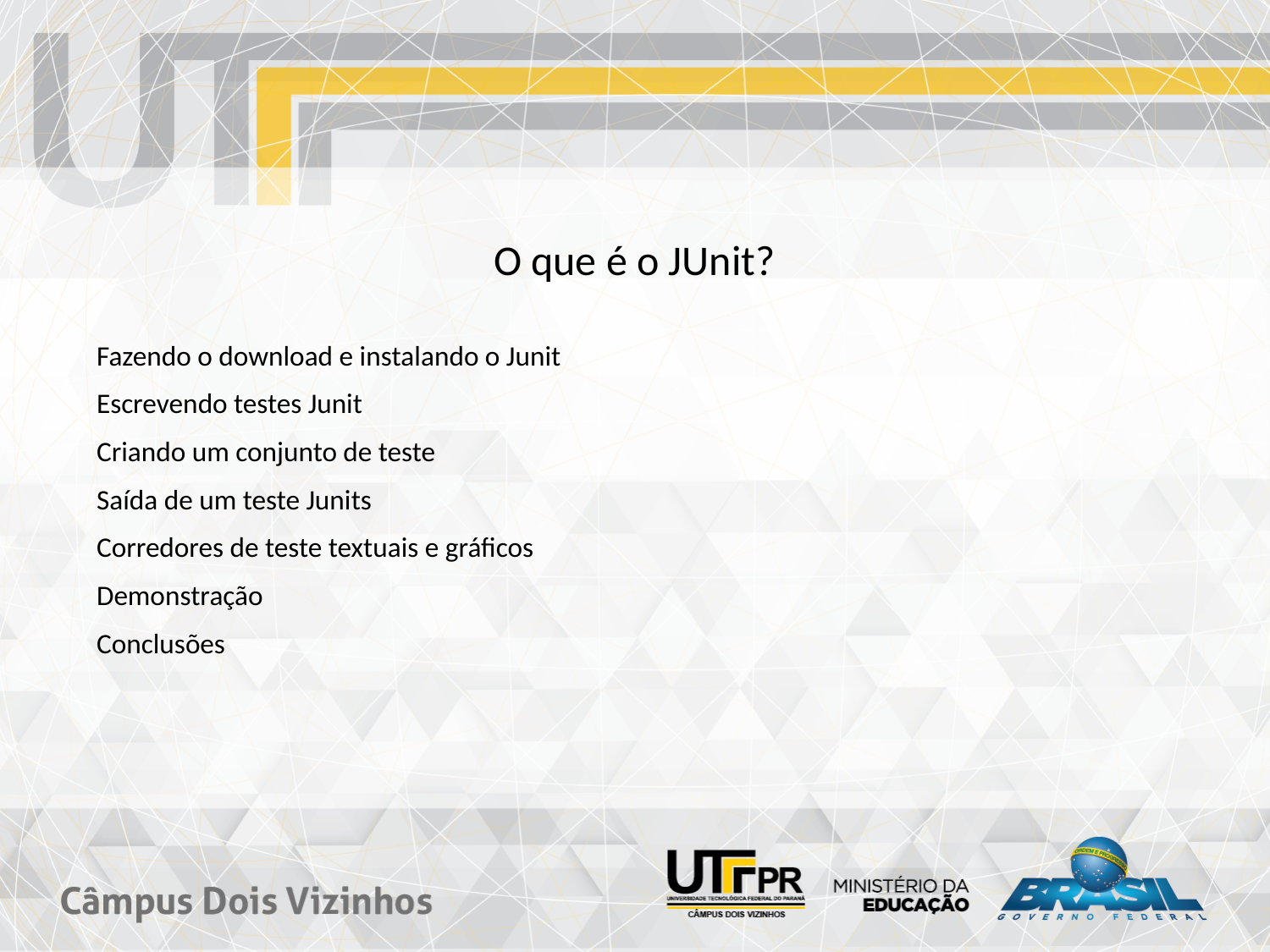

# O que é o JUnit?
Fazendo o download e instalando o Junit
Escrevendo testes Junit
Criando um conjunto de teste
Saída de um teste Junits
Corredores de teste textuais e gráficos
Demonstração
Conclusões